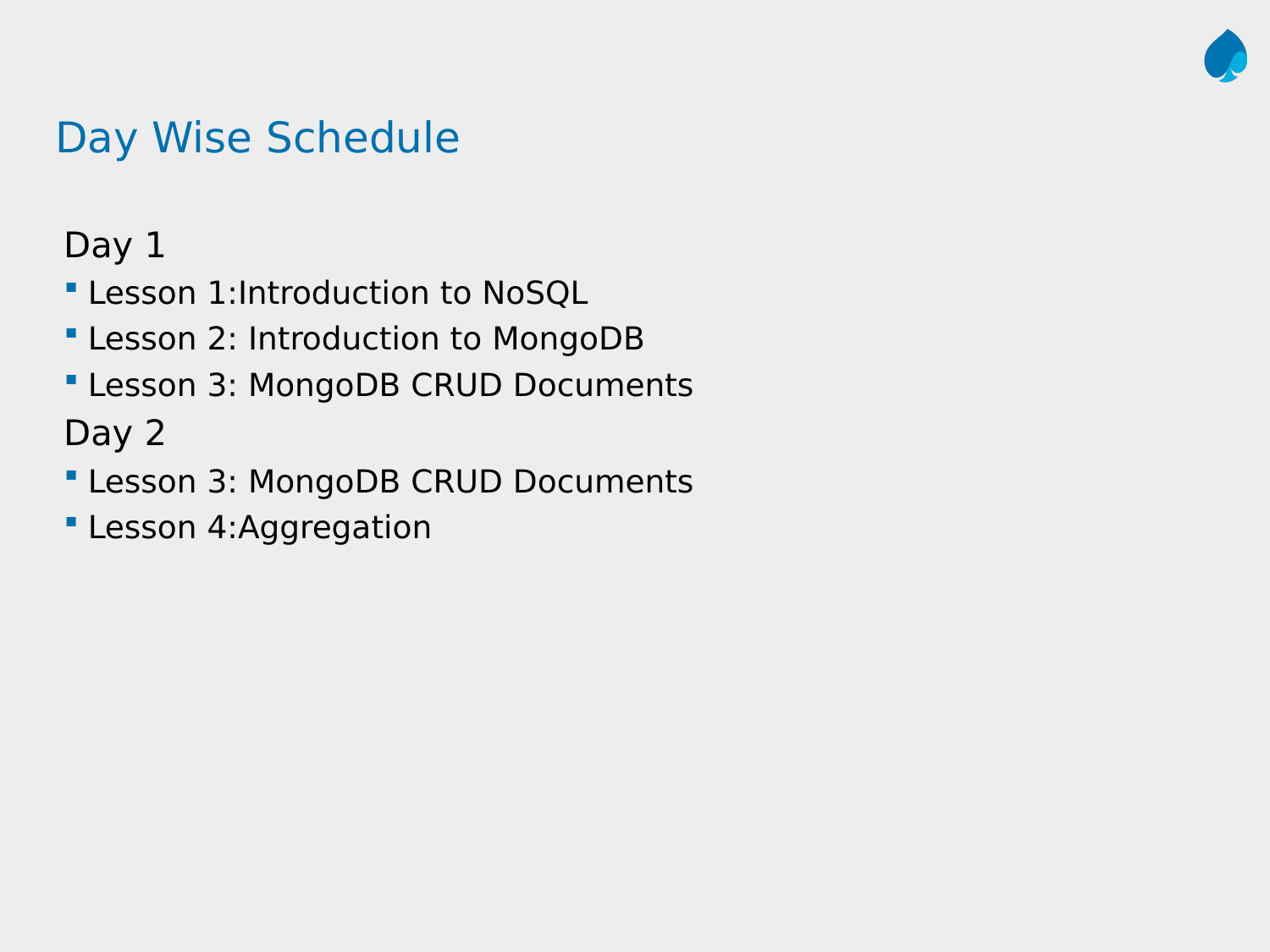

# Day Wise Schedule
Day 1
Lesson 1:Introduction to NoSQL
Lesson 2: Introduction to MongoDB
Lesson 3: MongoDB CRUD Documents
Day 2
Lesson 3: MongoDB CRUD Documents
Lesson 4:Aggregation